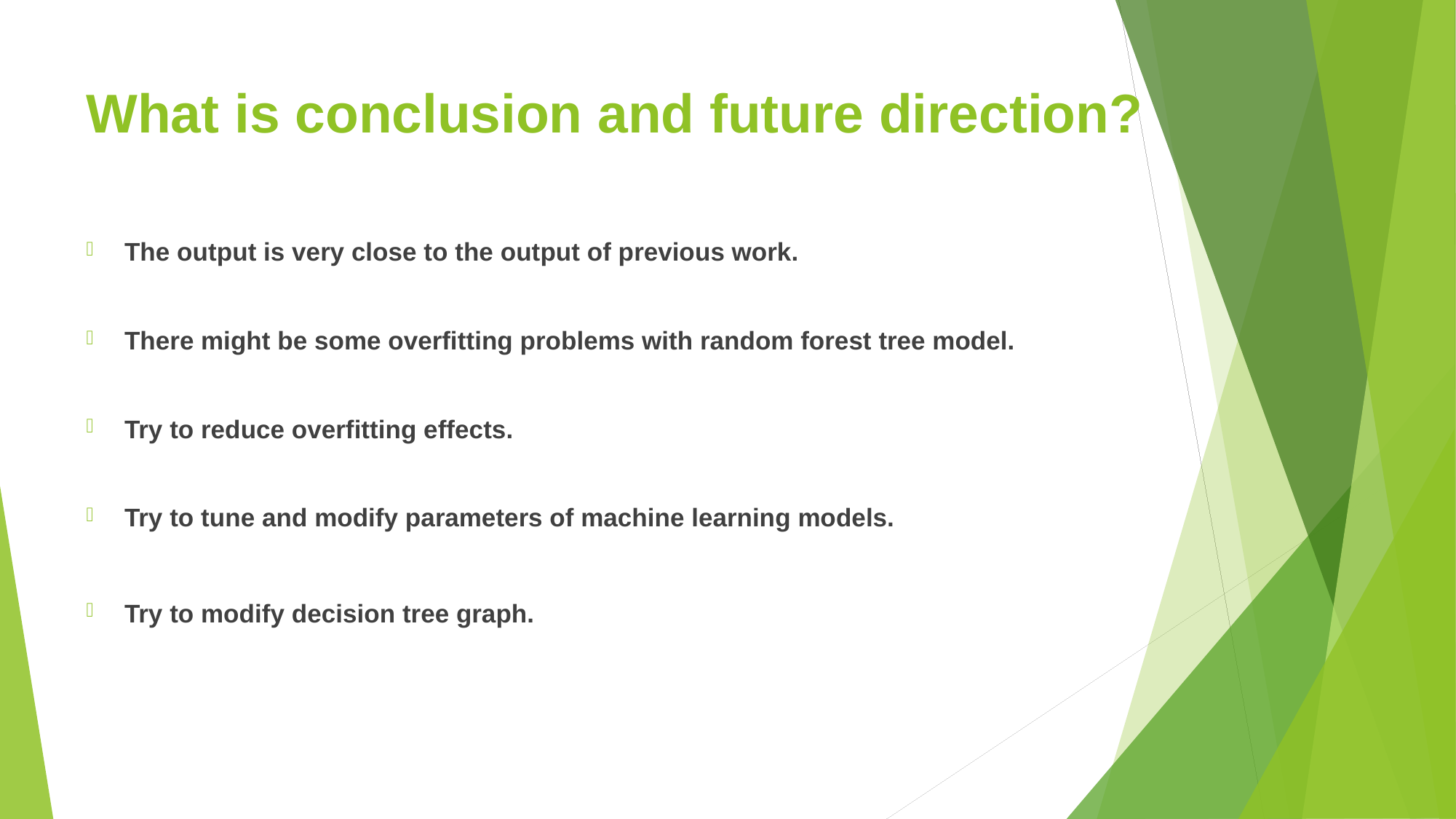

# What is conclusion and future direction?
The output is very close to the output of previous work.

There might be some overfitting problems with random forest tree model.

Try to reduce overfitting effects.

Try to tune and modify parameters of machine learning models.

Try to modify decision tree graph.